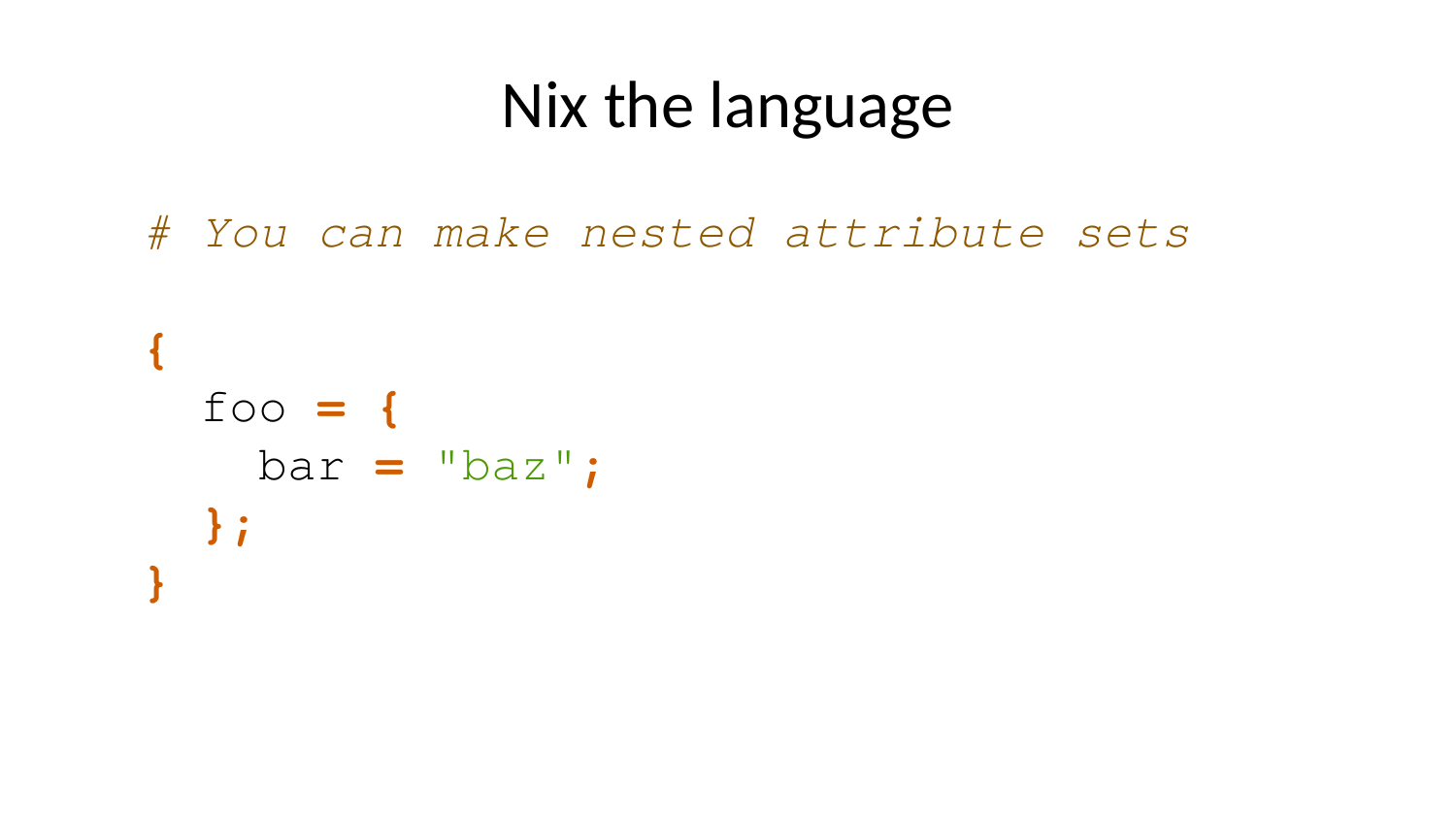

# Nix the language
# You can make nested attribute sets { foo = { bar = "baz"; }; }